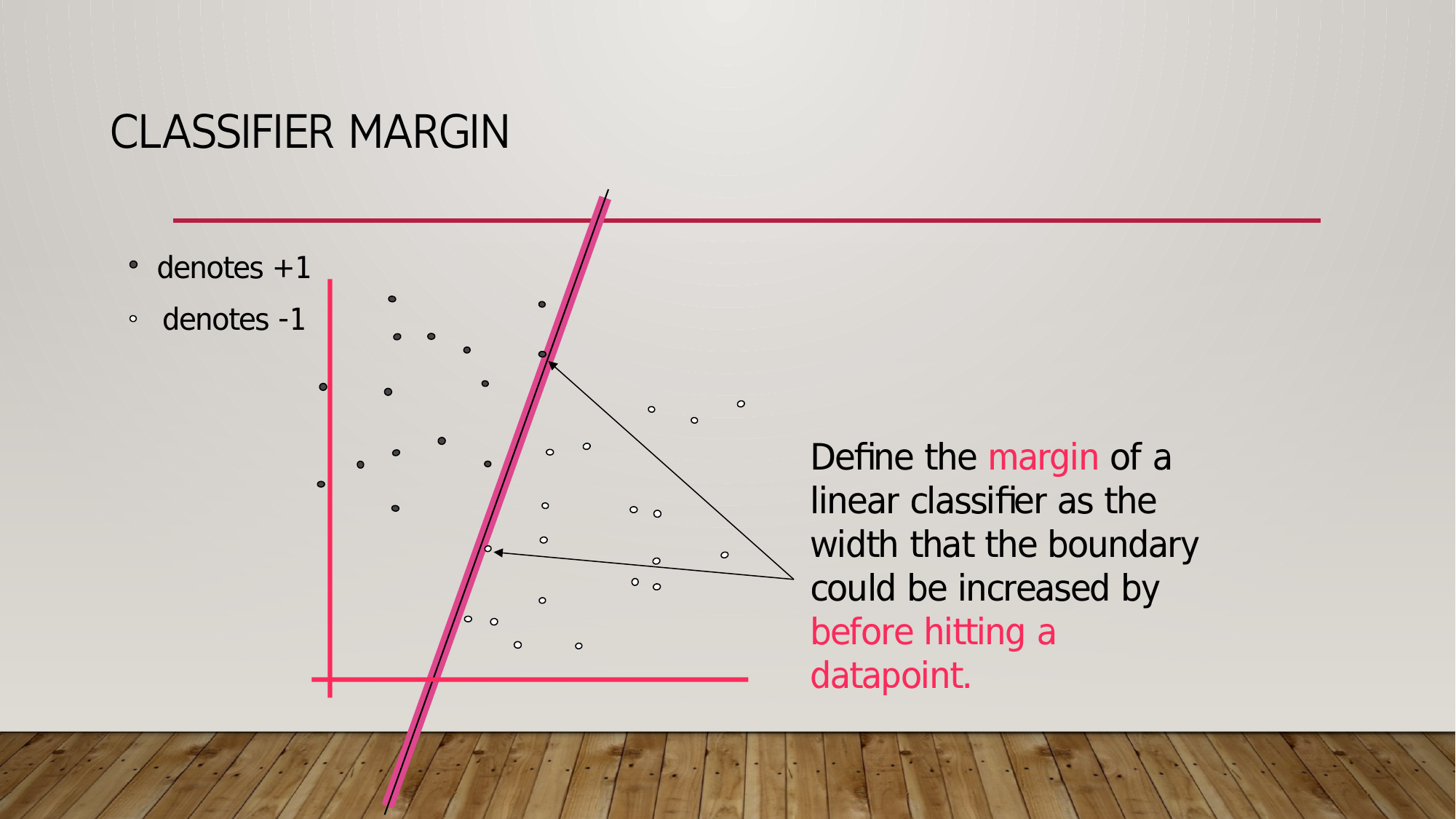

# Classifier Margin
denotes +1
denotes -1

Define the margin of a linear classifier as the width that the boundary could be increased by before hitting a datapoint.